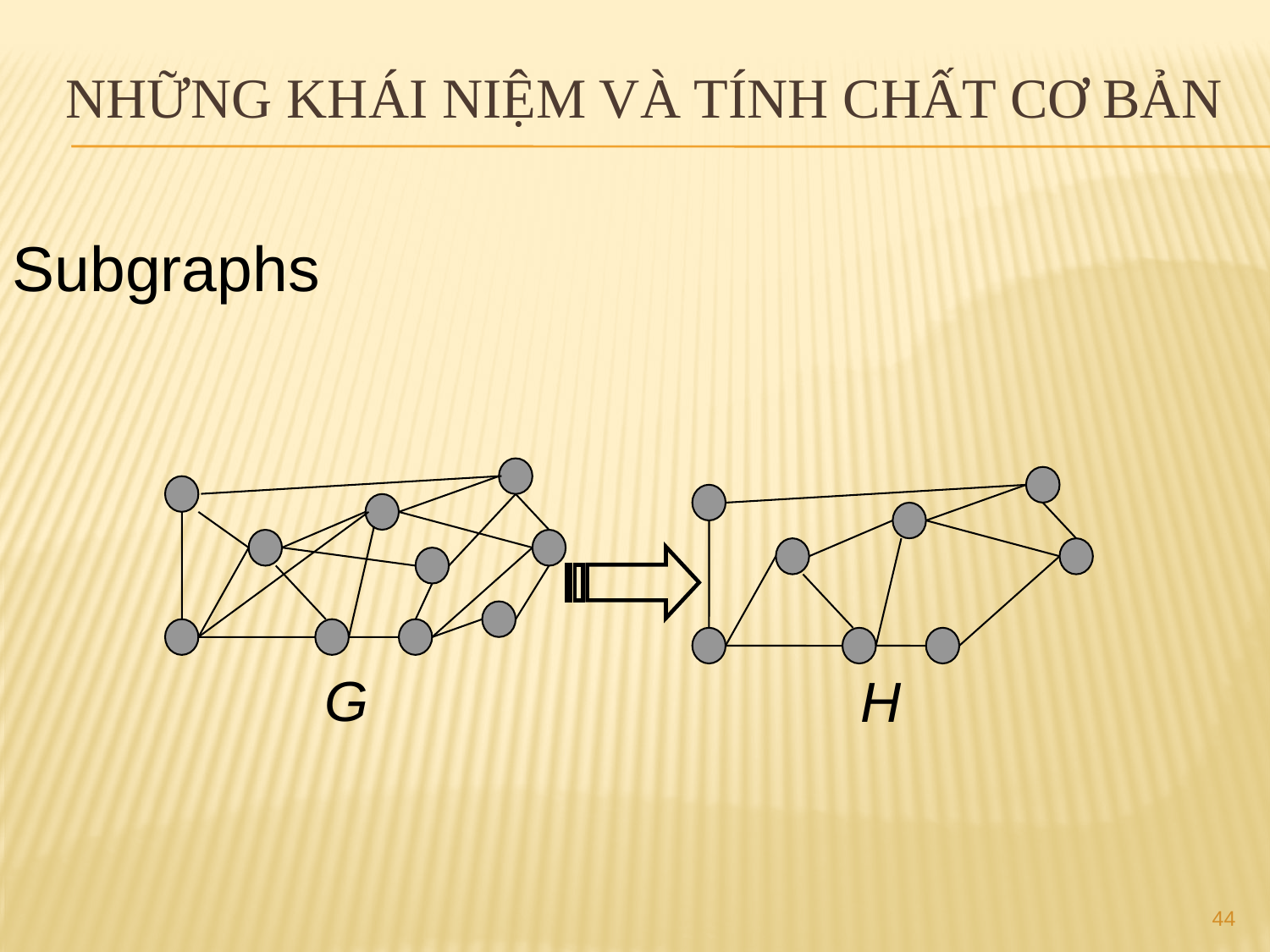

# Những khái niệm và tính chất cơ bản
Subgraphs

G
H
44